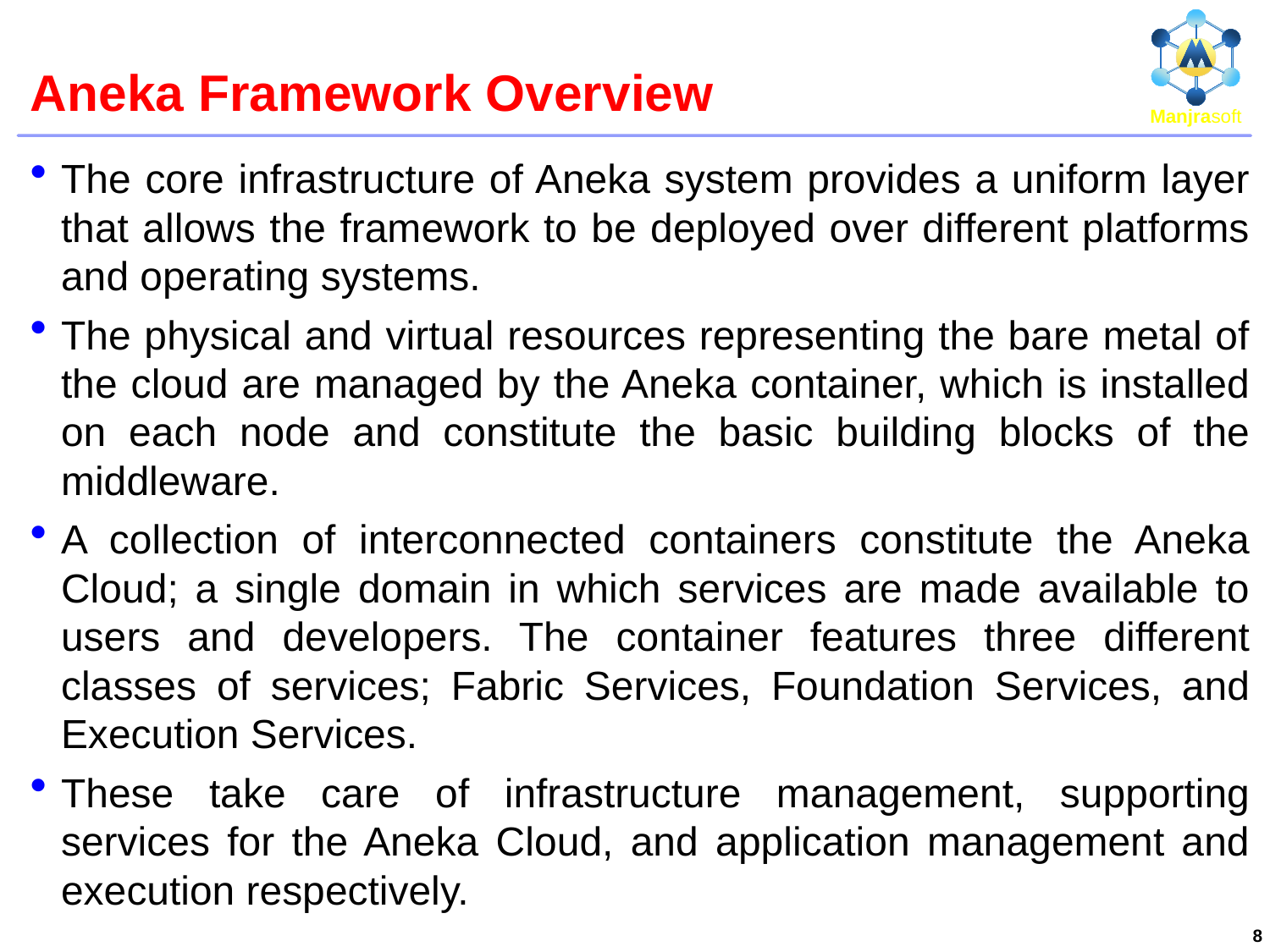

# Aneka Framework Overview
The core infrastructure of Aneka system provides a uniform layer that allows the framework to be deployed over different platforms and operating systems.
The physical and virtual resources representing the bare metal of the cloud are managed by the Aneka container, which is installed on each node and constitute the basic building blocks of the middleware.
A collection of interconnected containers constitute the Aneka Cloud; a single domain in which services are made available to users and developers. The container features three different classes of services; Fabric Services, Foundation Services, and Execution Services.
These take care of infrastructure management, supporting services for the Aneka Cloud, and application management and execution respectively.
8